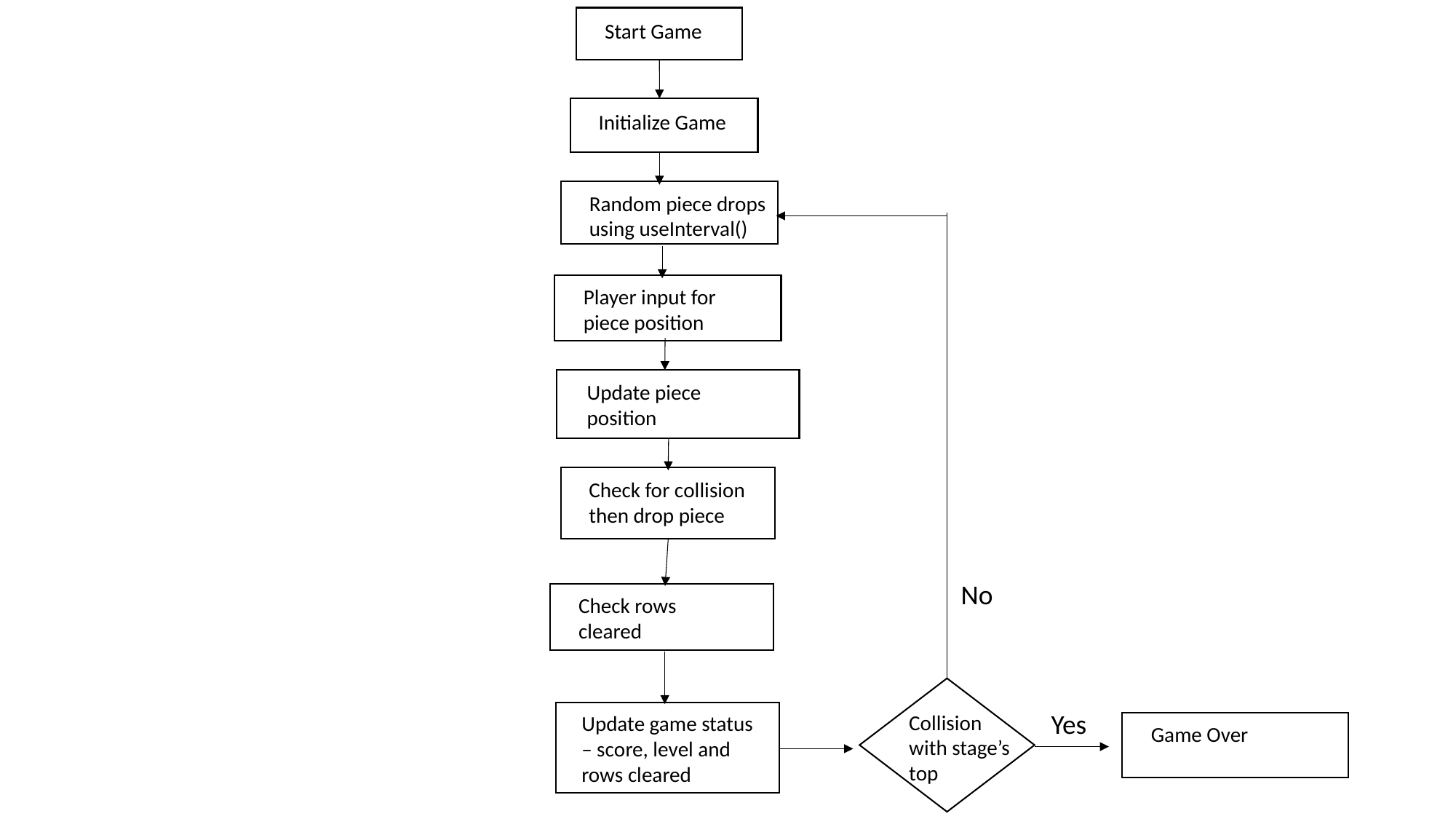

Start Game

Initialize Game

Random piece drops using useInterval()

Player input for piece position

Update piece position

Check for collision then drop piece
No

Check rows cleared

Yes

Update game status – score, level and rows cleared
Collision with stage’s top

Game Over